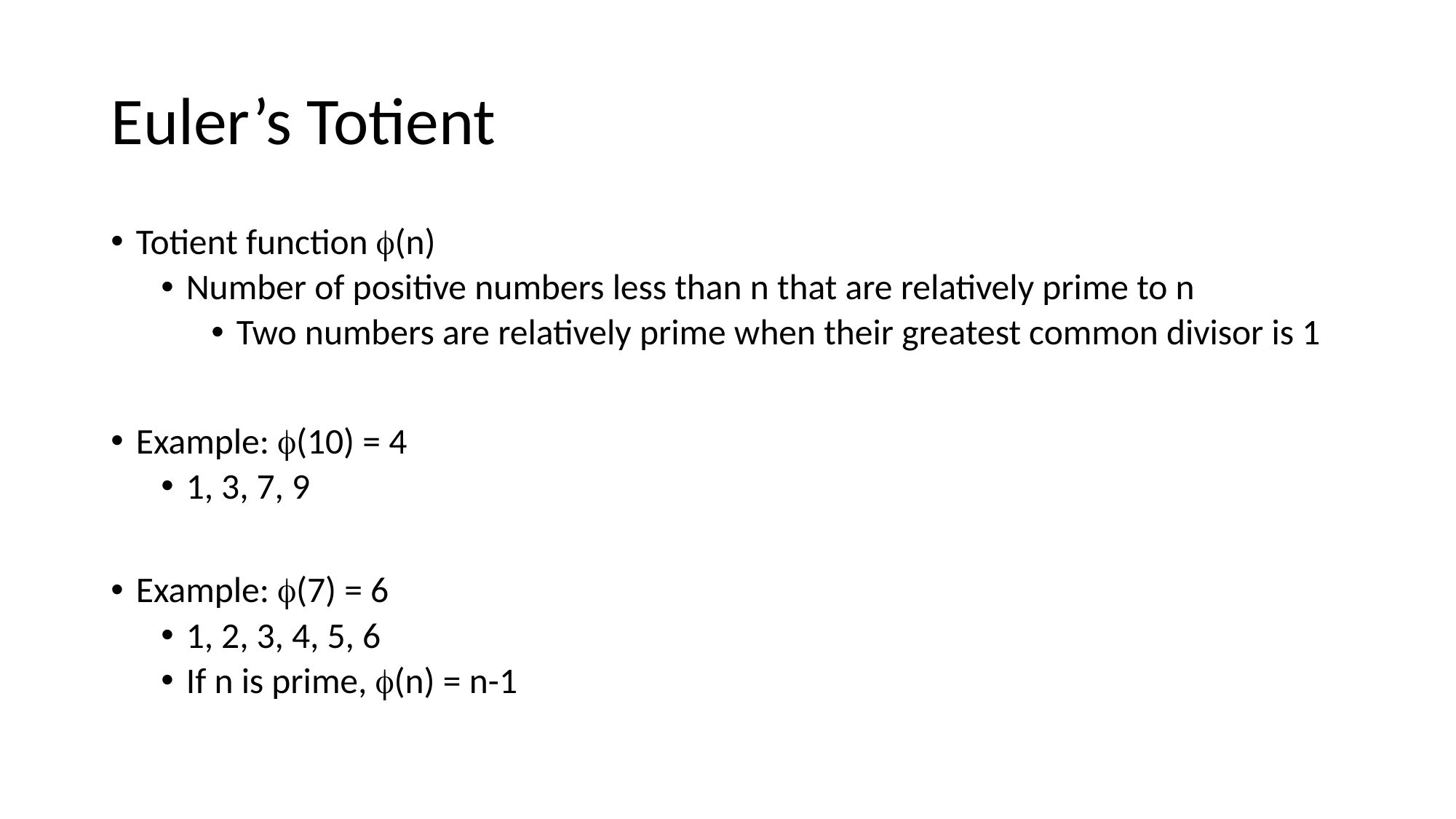

# Euler’s Totient
Totient function φ(n)
Number of positive numbers less than n that are relatively prime to n
Two numbers are relatively prime when their greatest common divisor is 1

Example: φ(10) = 4
1, 3, 7, 9

Example: φ(7) = 6
1, 2, 3, 4, 5, 6
If n is prime, φ(n) = n-1